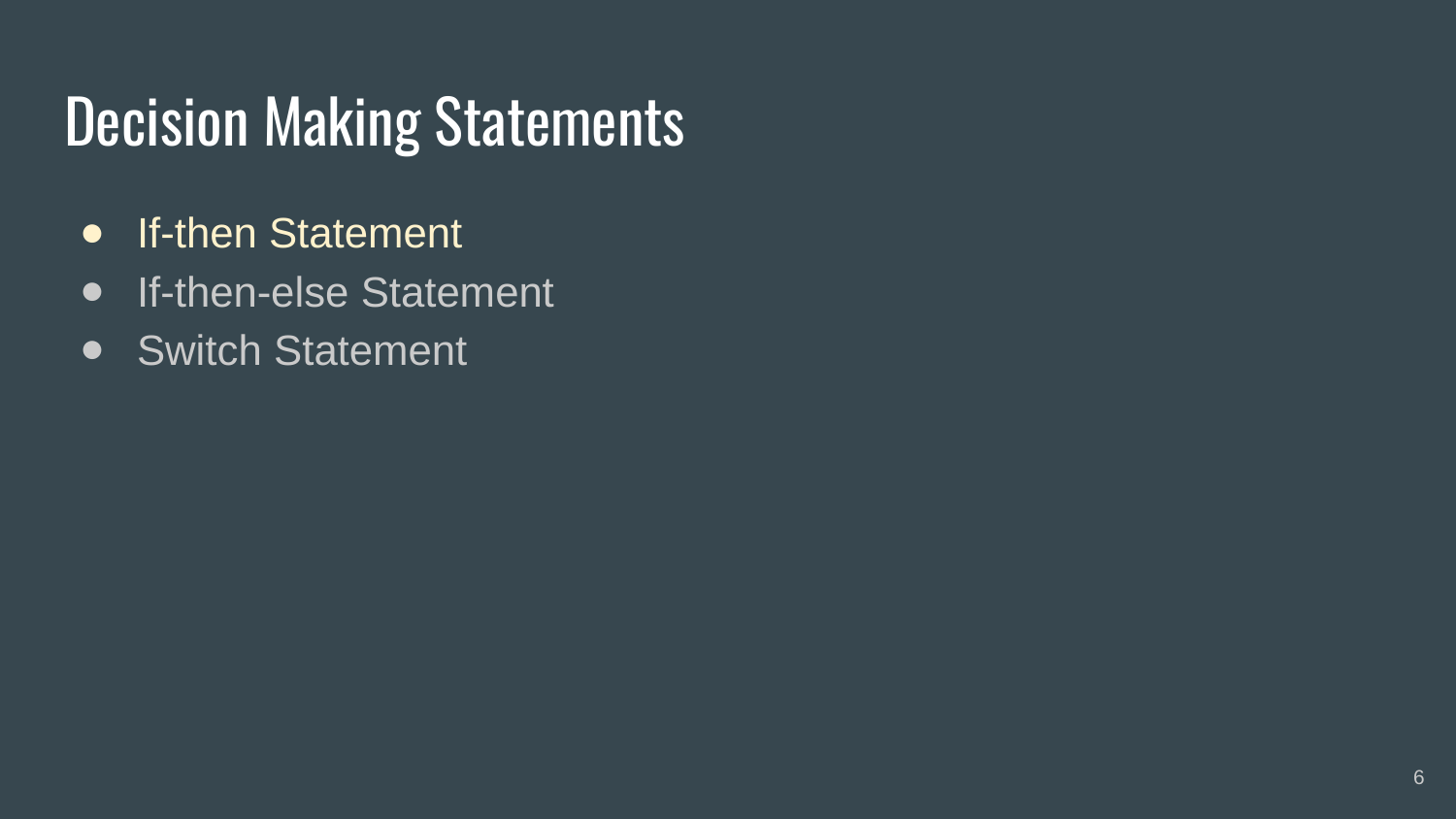

# Decision Making Statements
If-then Statement
If-then-else Statement
Switch Statement
6